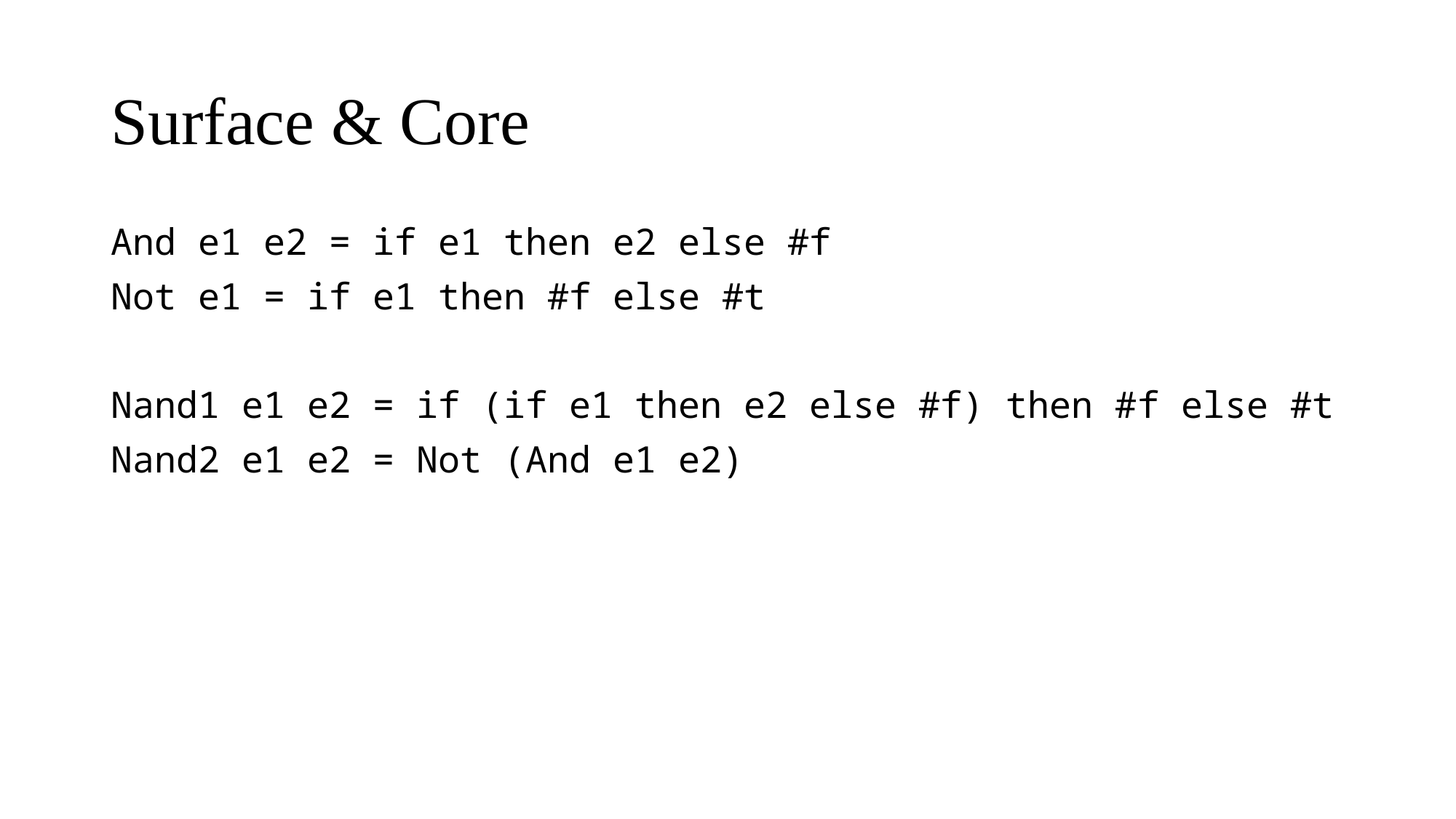

# Surface & Core
And e1 e2 = if e1 then e2 else #f
Not e1 = if e1 then #f else #t

Nand1 e1 e2 = if (if e1 then e2 else #f) then #f else #t
Nand2 e1 e2 = Not (And e1 e2)